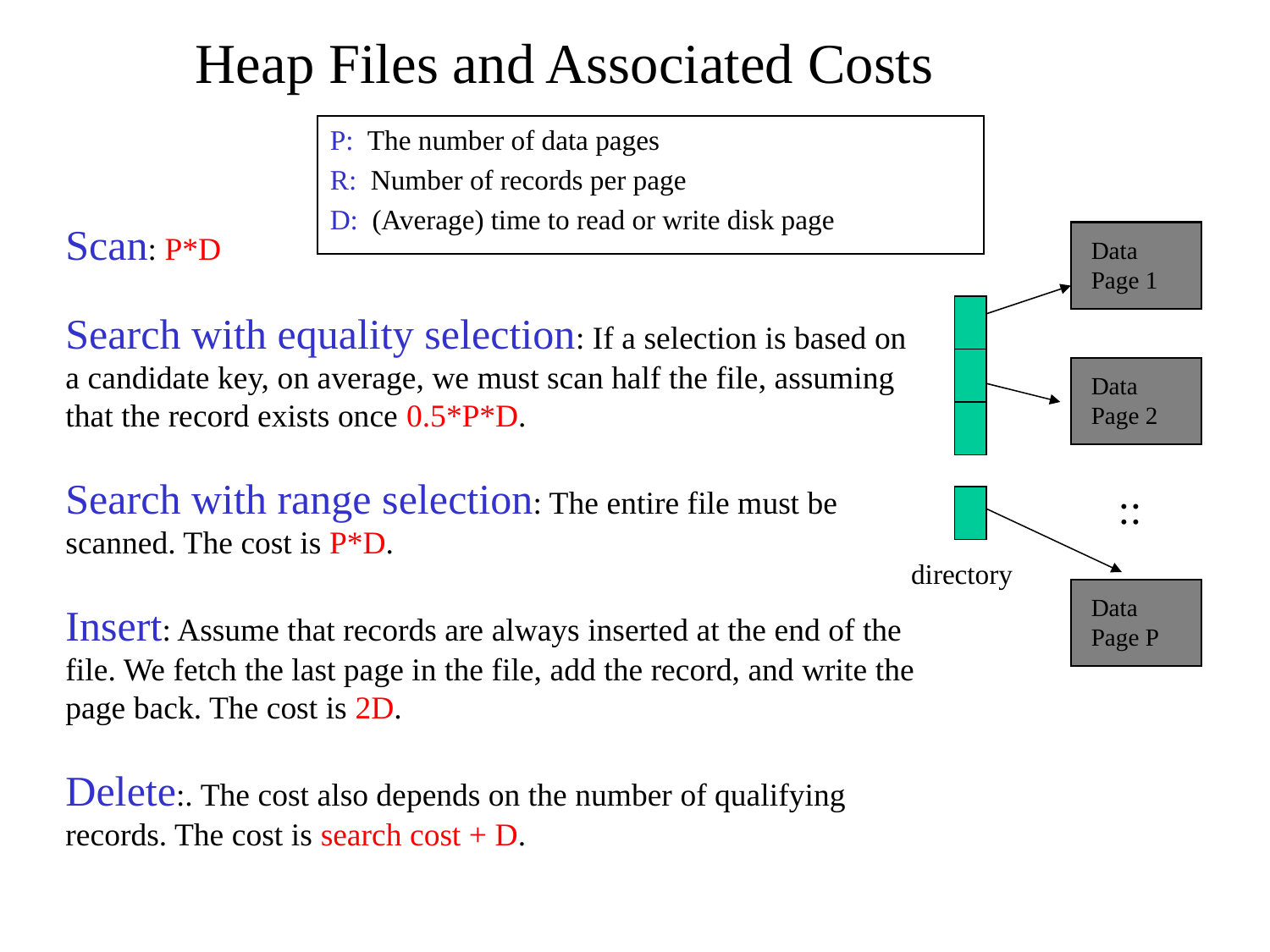

Heap Files and Associated Costs
P:  The number of data pages
R:  Number of records per page
D:  (Average) time to read or write disk page
Scan: P*D

Search with equality selection: If a selection is based on a candidate key, on average, we must scan half the file, assuming that the record exists once 0.5*P*D.

Search with range selection: The entire file must be scanned. The cost is P*D.

Insert: Assume that records are always inserted at the end of the file. We fetch the last page in the file, add the record, and write the page back. The cost is 2D.

Delete:. The cost also depends on the number of qualifying records. The cost is search cost + D.

Data
Page 1

Data
Page 2

::

directory

Data
Page P